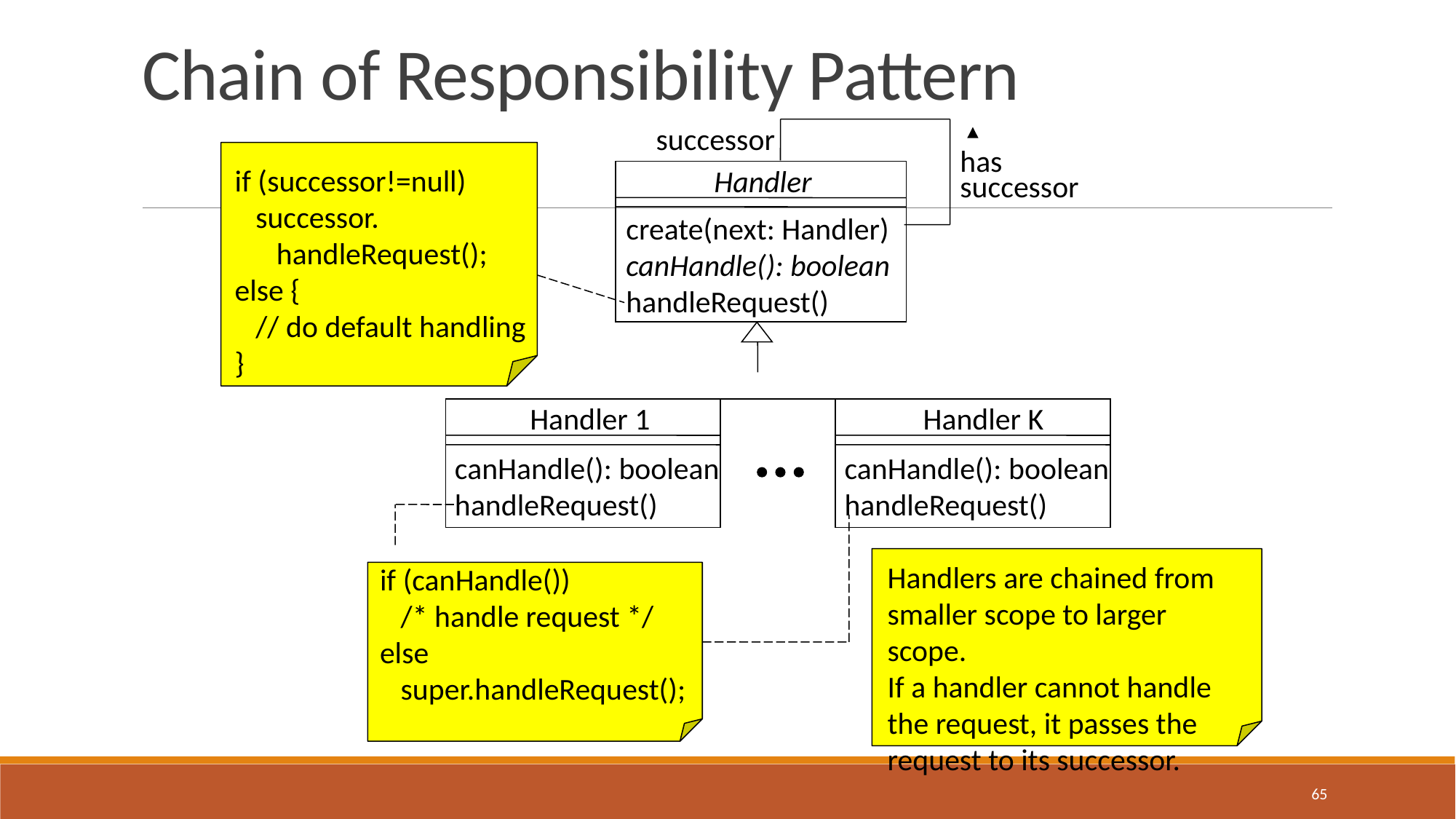

# Chain of Responsibility Pattern
successor

has successor
Handler

if (successor!=null)
   successor.
      handleRequest();
else {
   // do default handling
}

create(next: Handler)
canHandle(): boolean
handleRequest()

Handler 1
Handler K

canHandle(): boolean
handleRequest()
canHandle(): boolean
handleRequest()

Handlers are chained from smaller scope to larger scope.
If a handler cannot handle the request, it passes the request to its successor.
if (canHandle())
   /* handle request */
else
   super.handleRequest();

65